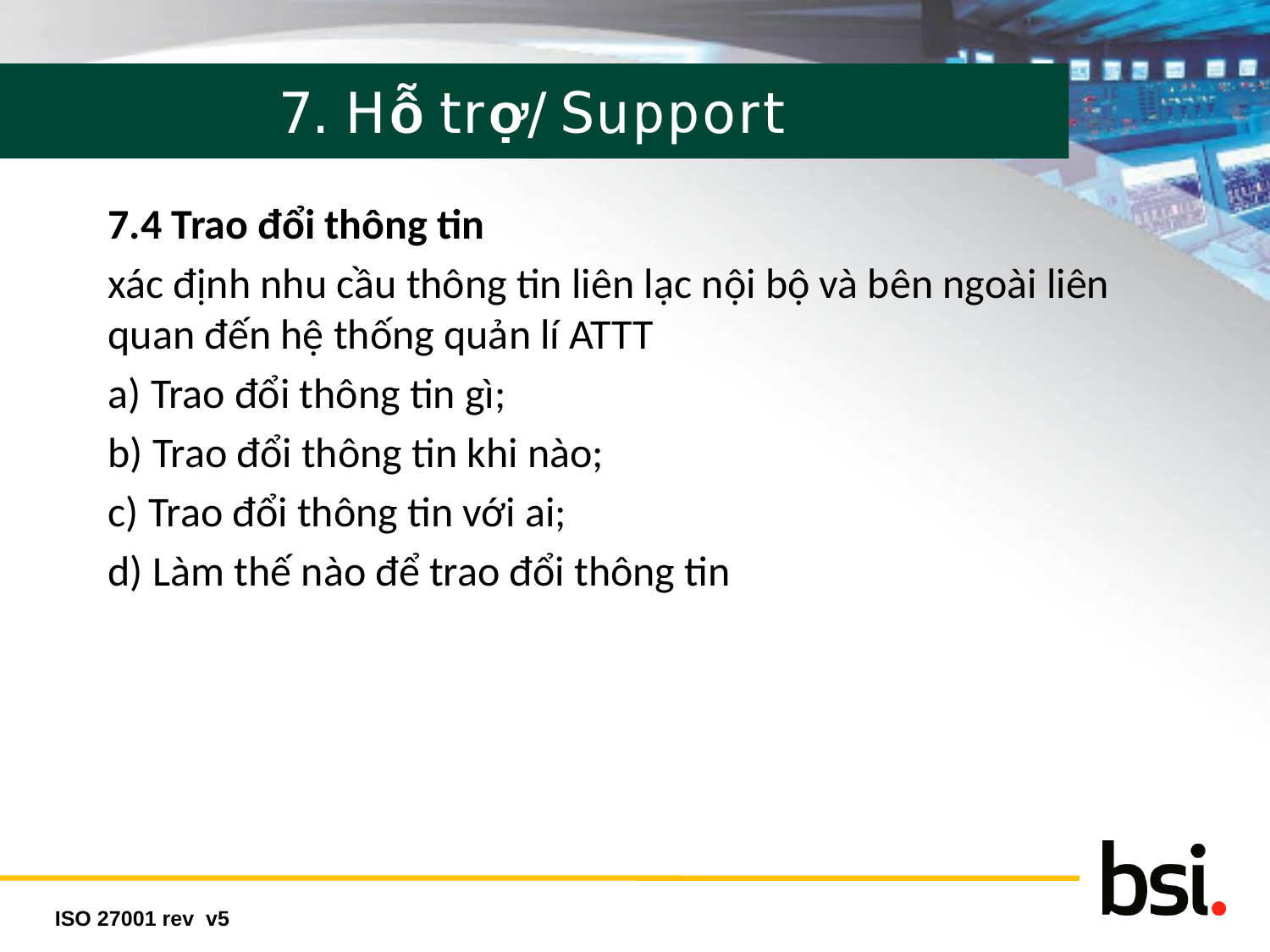

7. Hỗ trợ/Support
7.4 Trao đổi thông tin
xác định nhu cầu thông tin liên lạc nội bộ và bên ngoài liên quan đến hệ thống quản lí ATTT
a) Trao đổi thông tin gì;
b) Trao đổi thông tin khi nào;
c) Trao đổi thông tin với ai;
d) Làm thế nào để trao đổi thông tin